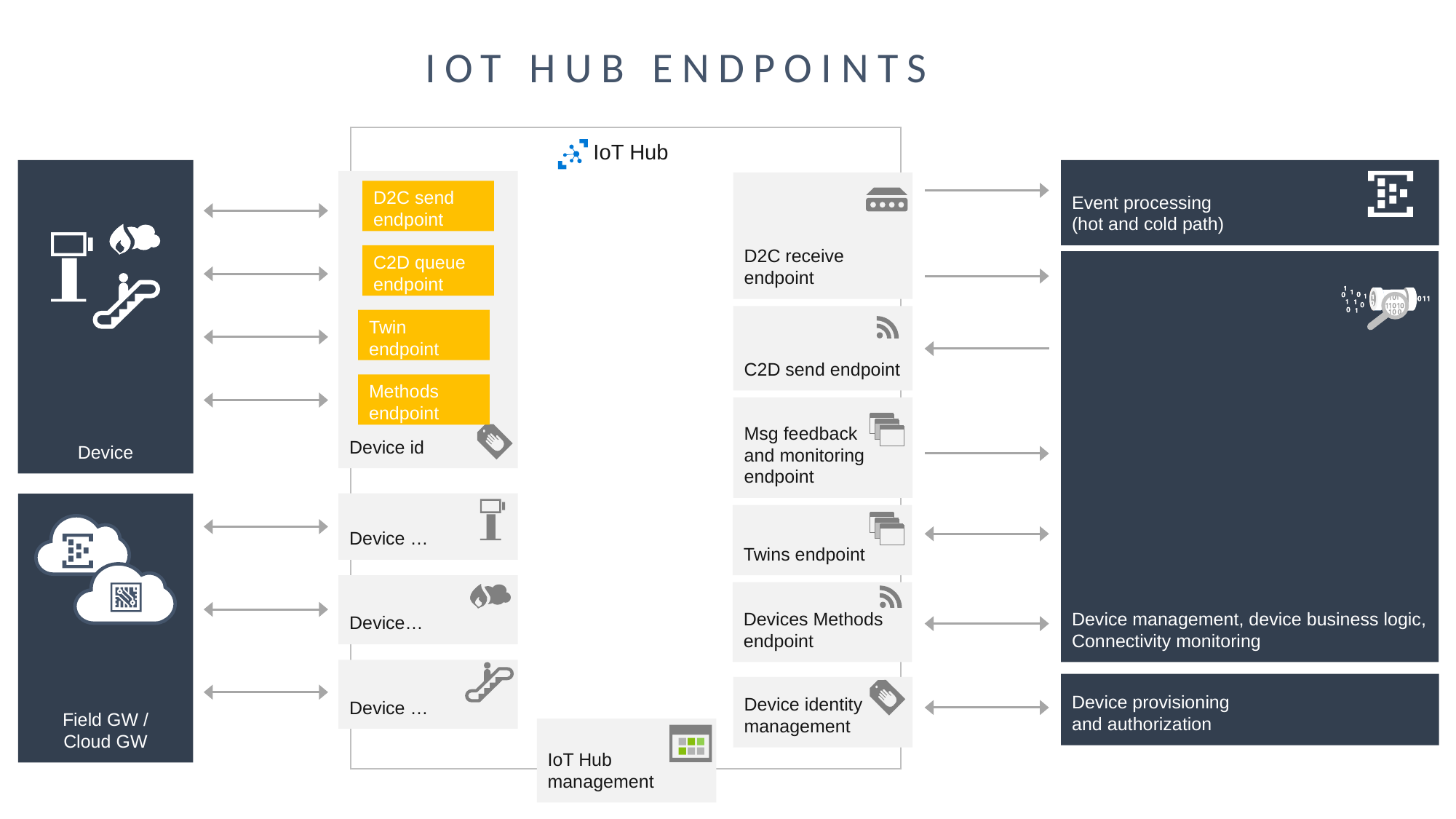

# IOT HUB ENDPOINTS
IoT Hub

Device

Event processing
(hot and cold path)

Device id

D2C receive endpoint

D2C send endpoint
C2D queue
endpoint
Device management, device business logic,
Connectivity monitoring

C2D send endpoint

Twin endpoint
Methods
endpoint
Msg feedback
and monitoring endpoint

Device …

Field GW /
Cloud GW

Twins endpoint

Device…

Devices Methods endpoint

Device …

Device provisioning
and authorization
Device identity management

IoT Hub management